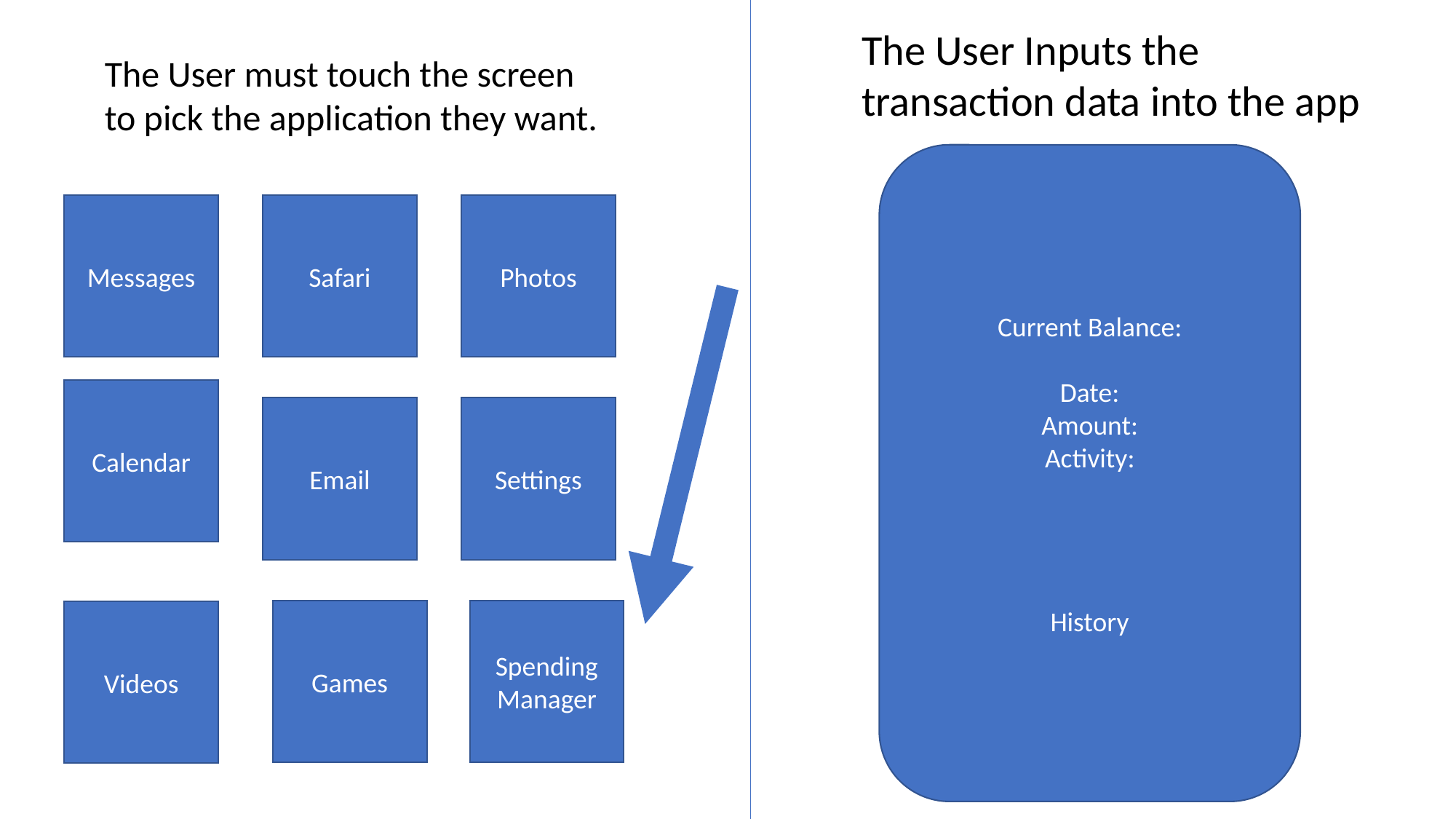

The User Inputs the transaction data into the app
The User must touch the screen to pick the application they want.
Current Balance:

Date:
Amount:
Activity:

History
Messages
Safari
Photos
Calendar
Email
Settings
Games
Spending Manager
Videos